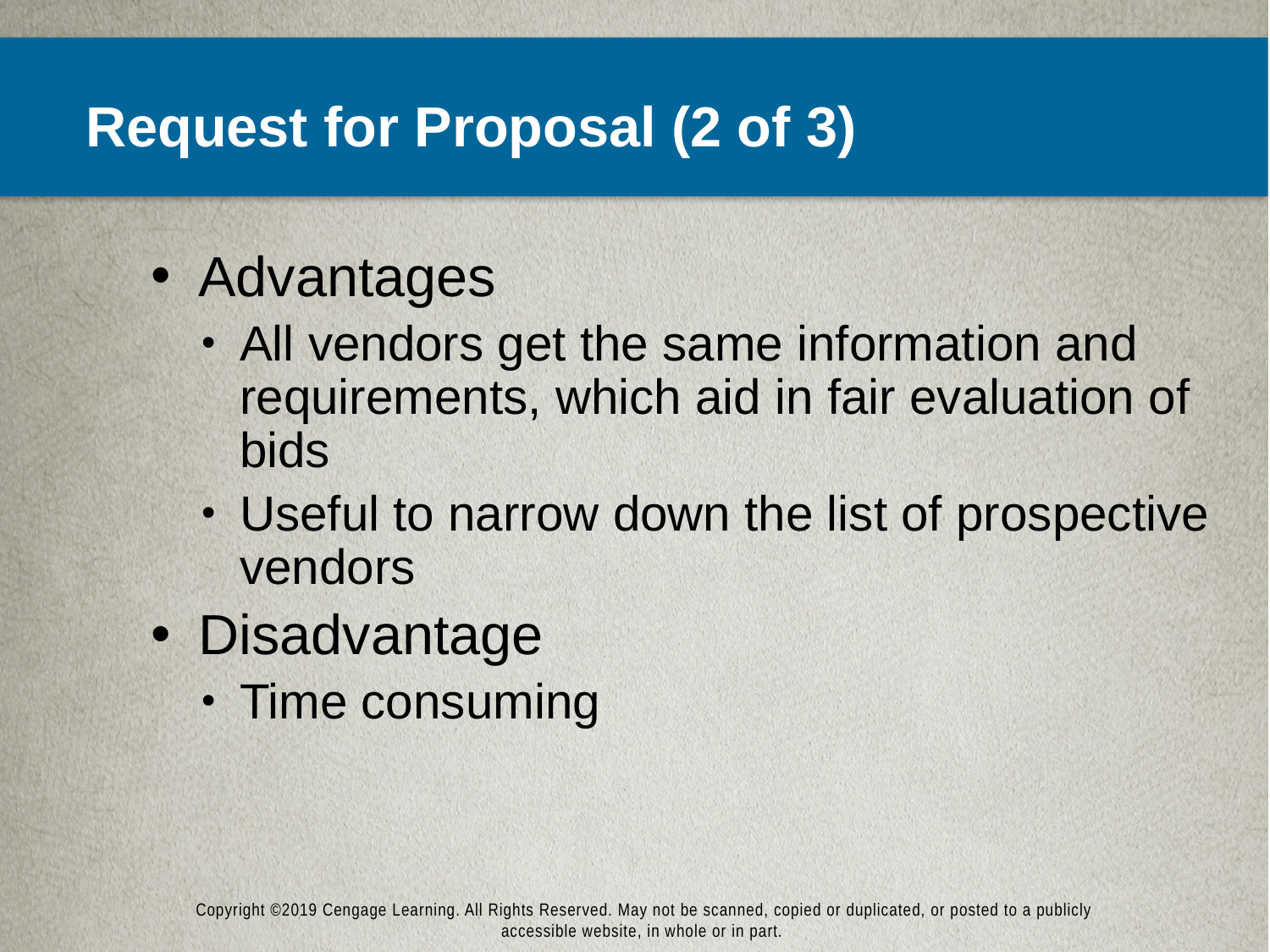

# Request for Proposal (2 of 3)
Advantages
All vendors get the same information and requirements, which aid in fair evaluation of bids
Useful to narrow down the list of prospective vendors
Disadvantage
Time consuming